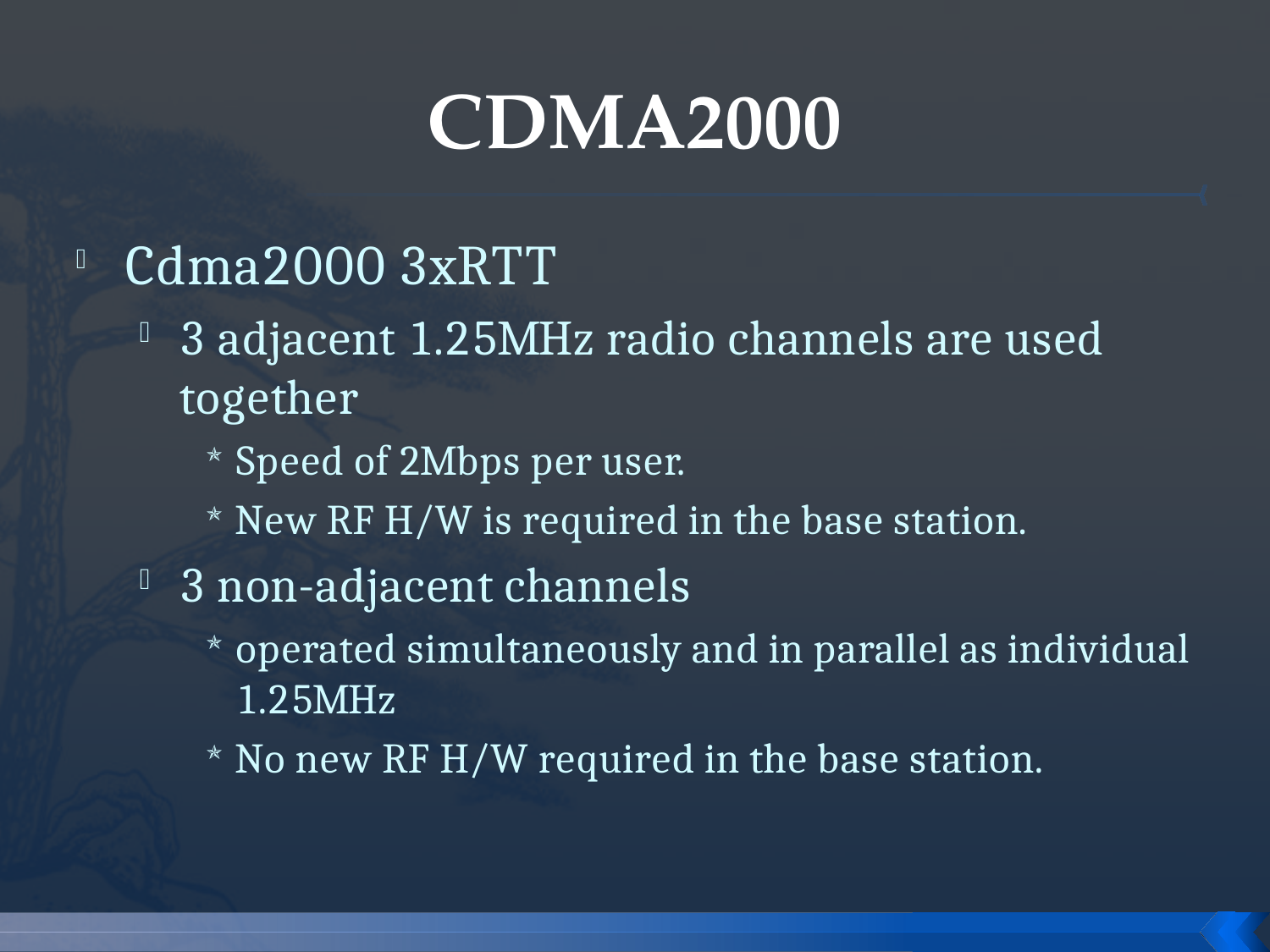

# CDMA2000
Cdma2000 3xRTT
3 adjacent 1.25MHz radio channels are used together
Speed of 2Mbps per user.
New RF H/W is required in the base station.
3 non-adjacent channels
operated simultaneously and in parallel as individual 1.25MHz
No new RF H/W required in the base station.